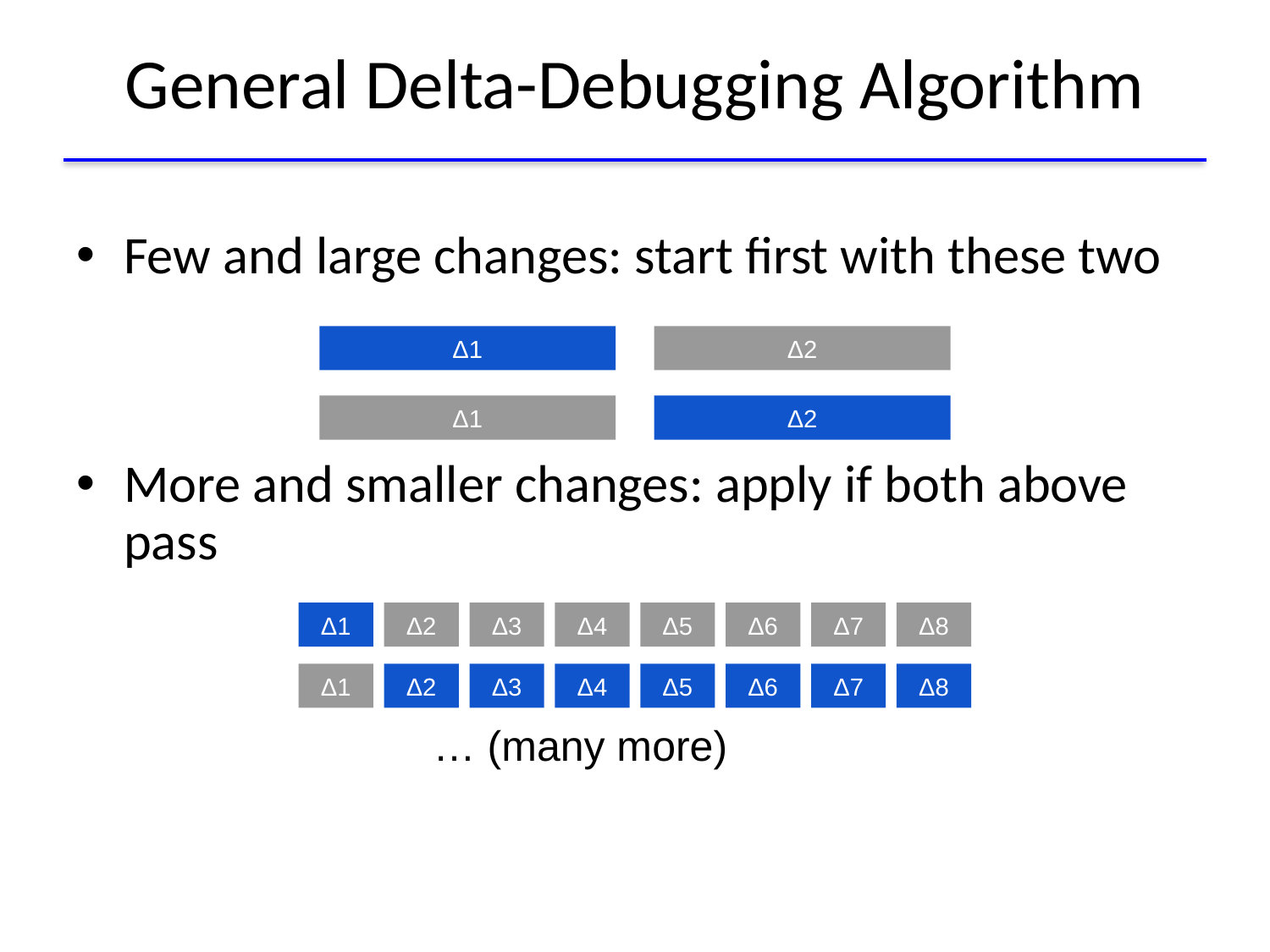

# General Delta-Debugging Algorithm
Few and large changes: start first with these two

More and smaller changes: apply if both above pass
Δ1
Δ2
Δ1
Δ2
Δ1
Δ2
Δ3
Δ4
Δ5
Δ6
Δ7
Δ8
Δ1
Δ2
Δ3
Δ4
Δ5
Δ6
Δ7
Δ8
… (many more)